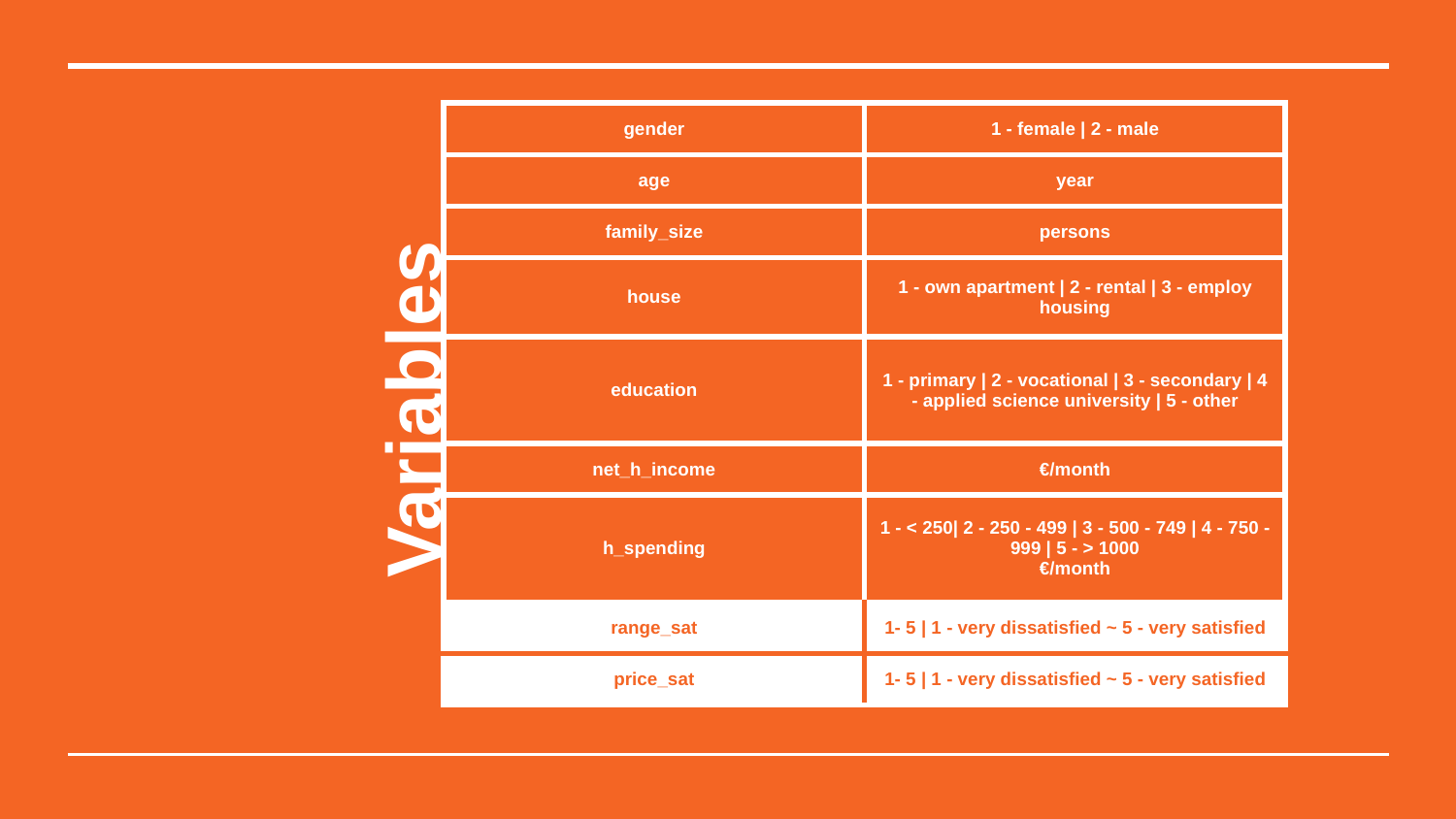

| gender | 1 - female | 2 - male |
| --- | --- |
| age | year |
| family\_size | persons |
| house | 1 - own apartment | 2 - rental | 3 - employ housing |
| education | 1 - primary | 2 - vocational | 3 - secondary | 4 - applied science university | 5 - other |
| net\_h\_income | €/month |
| h\_spending | 1 - < 250| 2 - 250 - 499 | 3 - 500 - 749 | 4 - 750 - 999 | 5 - > 1000 €/month |
| range\_sat | 1- 5 | 1 - very dissatisfied ~ 5 - very satisfied |
| price\_sat | 1- 5 | 1 - very dissatisfied ~ 5 - very satisfied |
# Variables